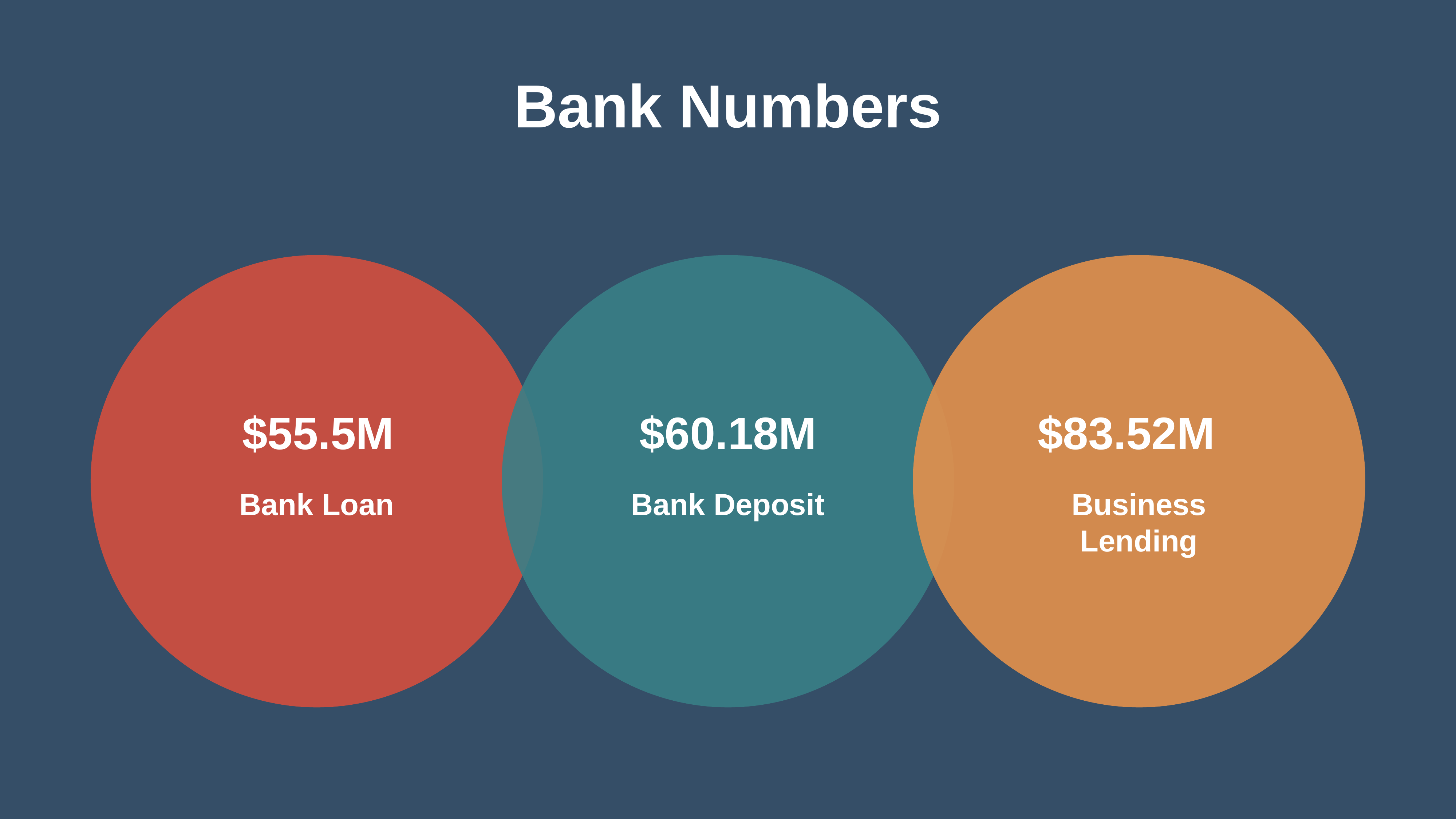

Bank Numbers

$55.5M
$60.18M
$83.52M
Bank Loan
Bank Deposit
Business Lending